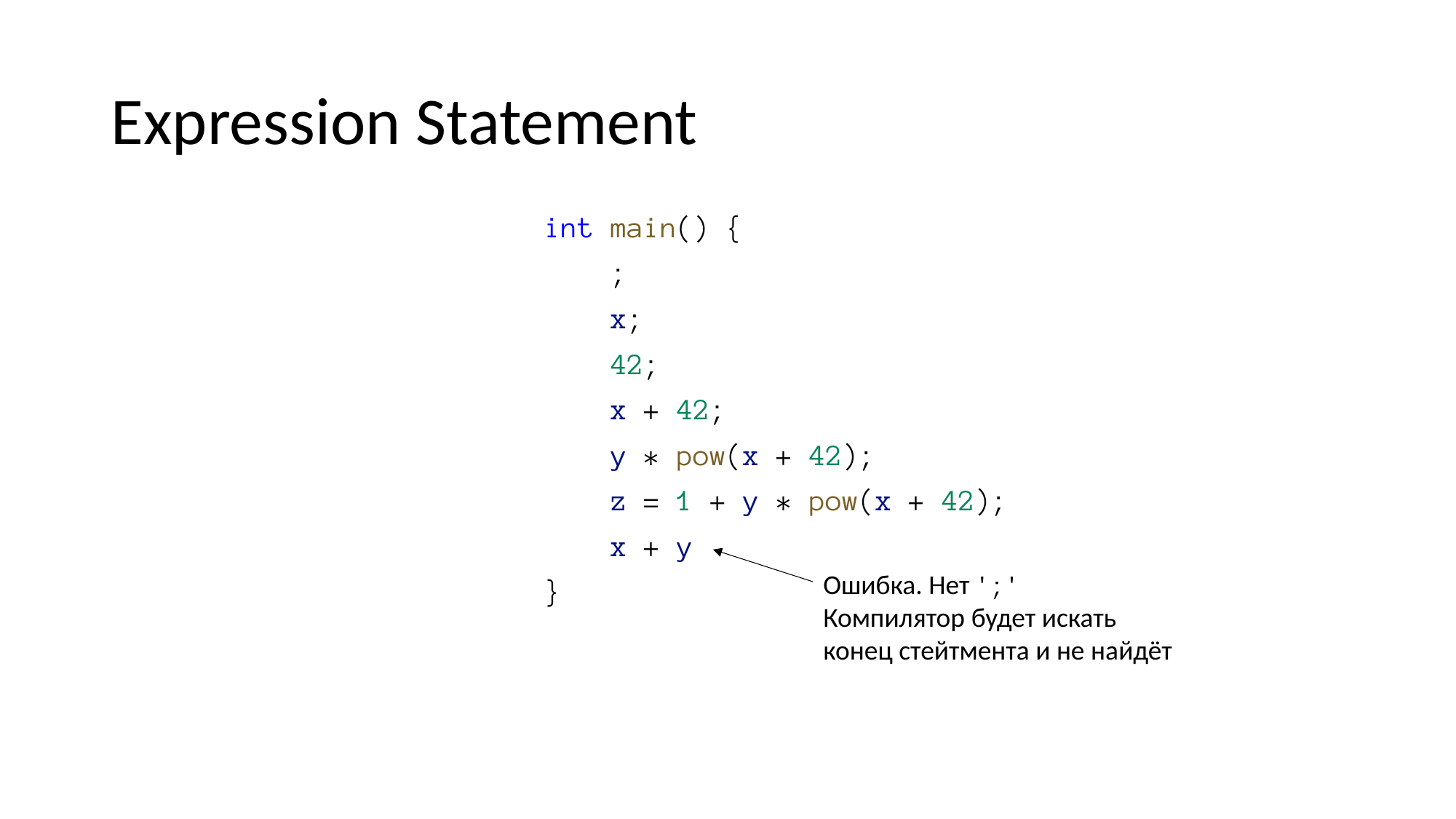

# Expression Statement
int main() {
    ;
    x;
    42;
    x + 42;
    y * pow(x + 42);
    z = 1 + y * pow(x + 42);
    x + y
}
Ошибка. Нет ';'
Компилятор будет искать конец стейтмента и не найдёт